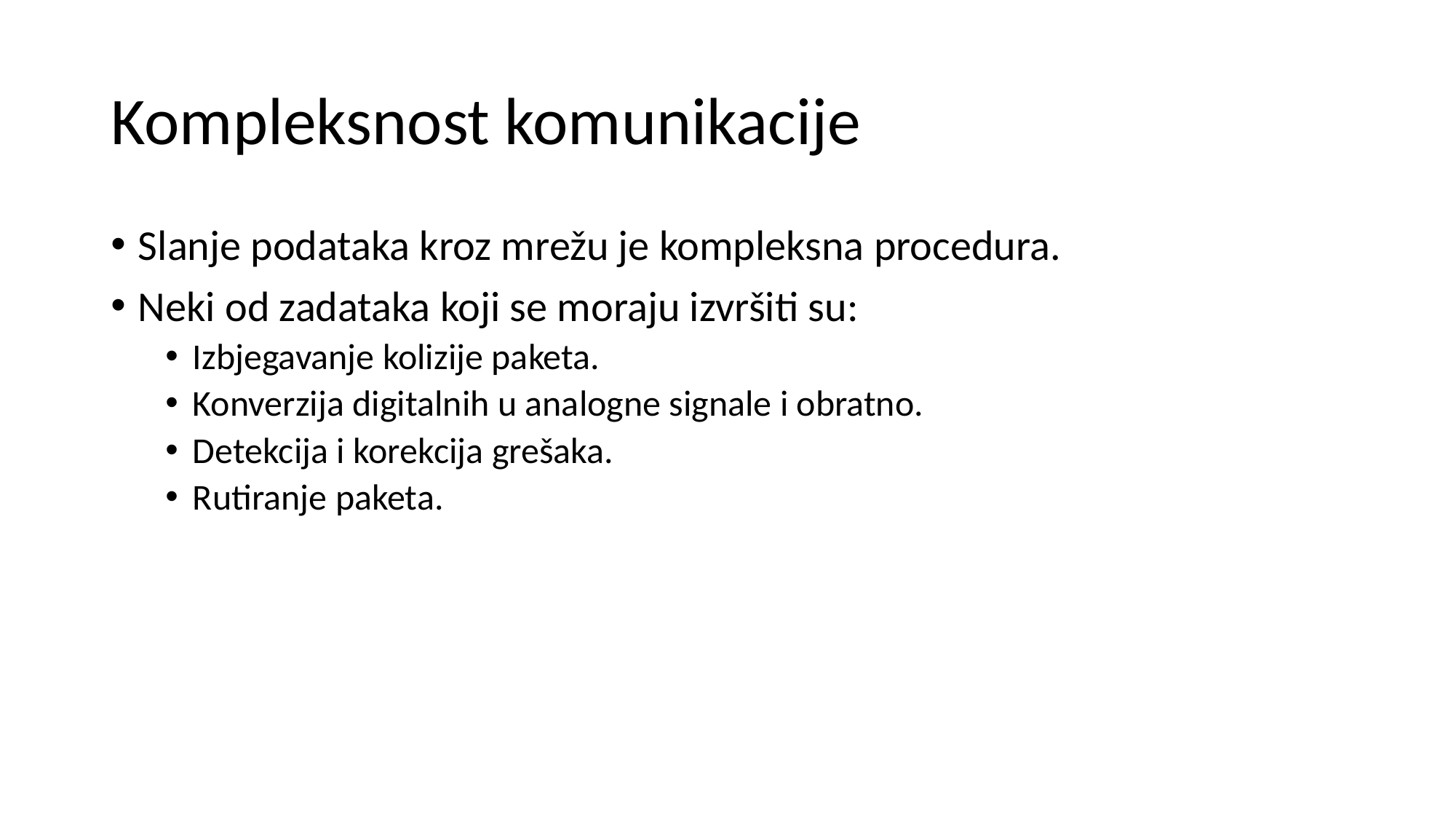

# Kompleksnost komunikacije
Slanje podataka kroz mrežu je kompleksna procedura.
Neki od zadataka koji se moraju izvršiti su:
Izbjegavanje kolizije paketa.
Konverzija digitalnih u analogne signale i obratno.
Detekcija i korekcija grešaka.
Rutiranje paketa.